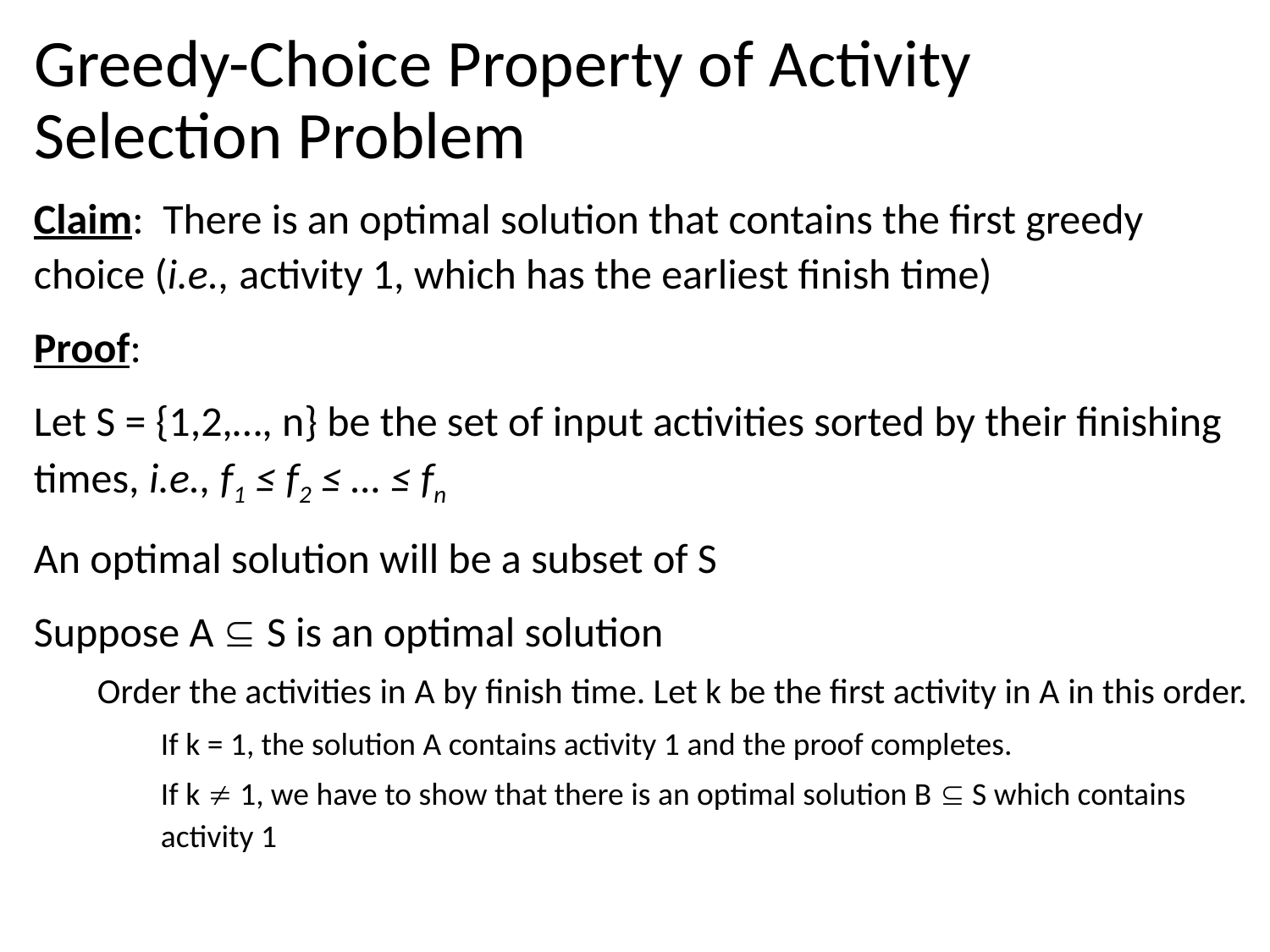

# Greedy-Choice Property of Activity Selection Problem
Claim:  There is an optimal solution that contains the first greedy choice (i.e., activity 1, which has the earliest finish time)
Proof:
Let S = {1,2,…, n} be the set of input activities sorted by their finishing times, i.e., f1 ≤ f2 ≤ … ≤ fn
An optimal solution will be a subset of S
Suppose A ⊆ S is an optimal solution
Order the activities in A by finish time. Let k be the first activity in A in this order.
If k = 1, the solution A contains activity 1 and the proof completes.
If k ≠ 1, we have to show that there is an optimal solution B ⊆ S which contains activity 1